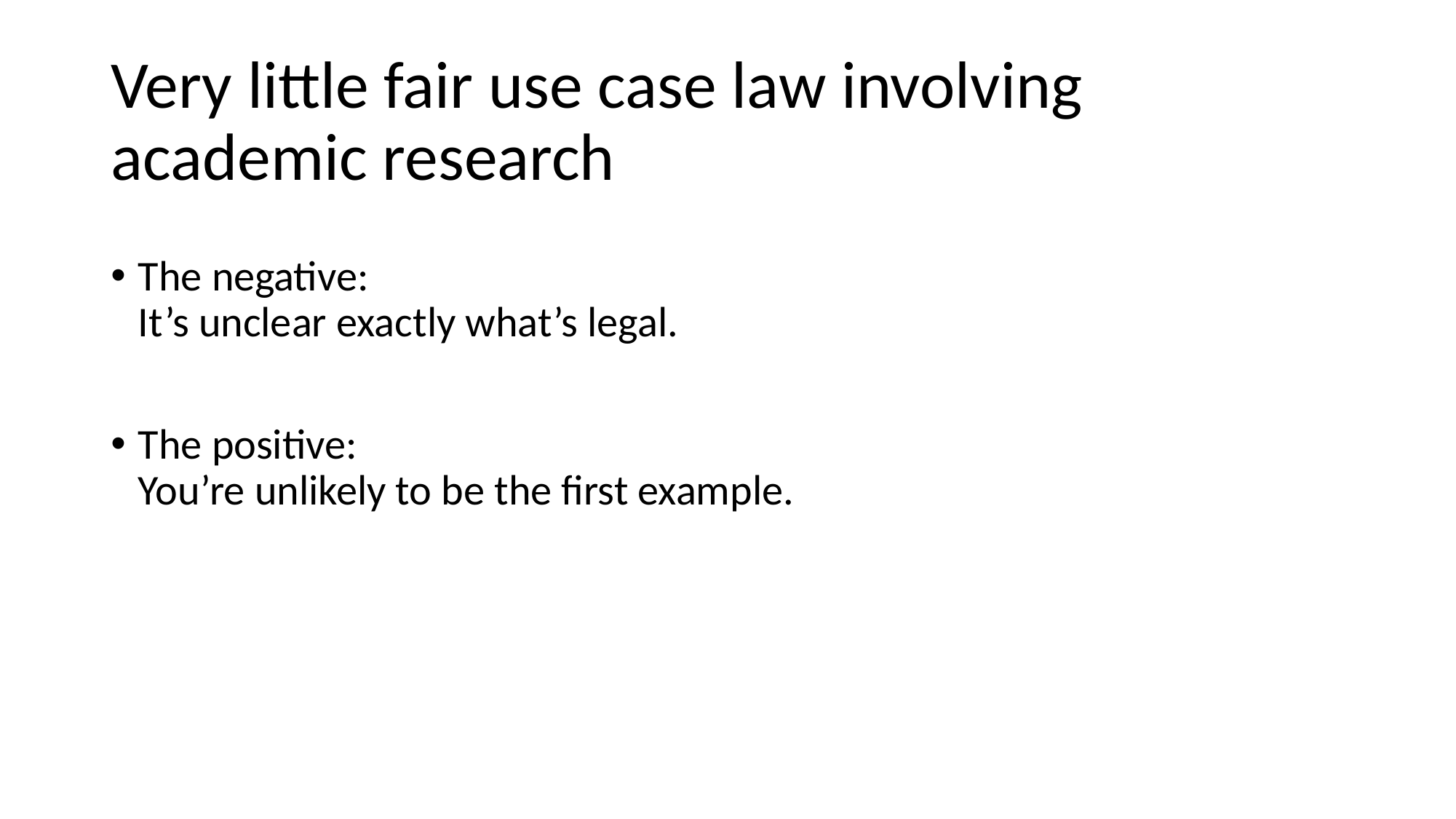

# Very little fair use case law involving academic research
The negative:
It’s unclear exactly what’s legal.

The positive:
You’re unlikely to be the first example.